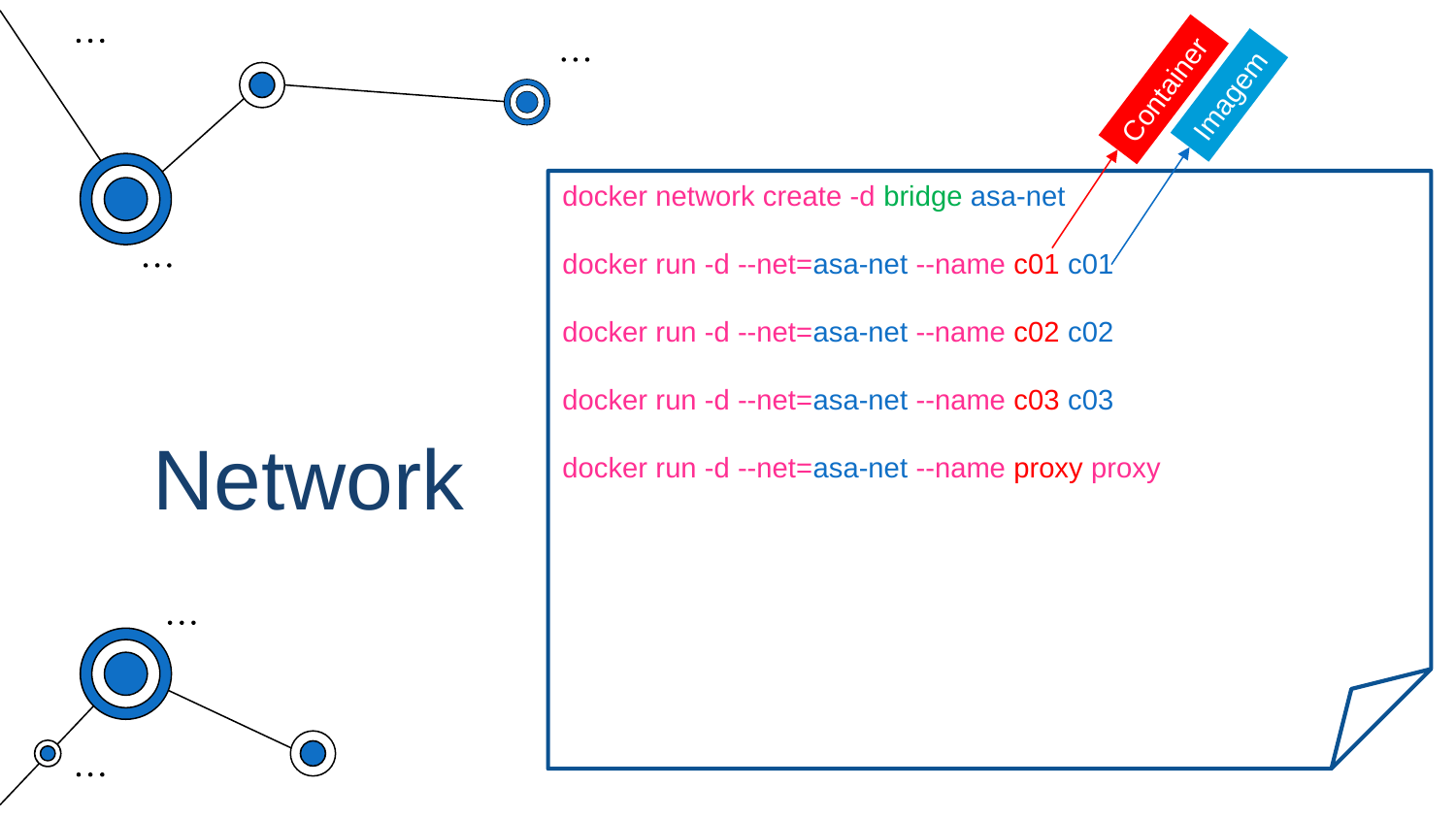

Container
Imagem
docker network create -d bridge asa-net

docker run -d --net=asa-net --name c01 c01

docker run -d --net=asa-net --name c02 c02

docker run -d --net=asa-net --name c03 c03

docker run -d --net=asa-net --name proxy proxy

# Network